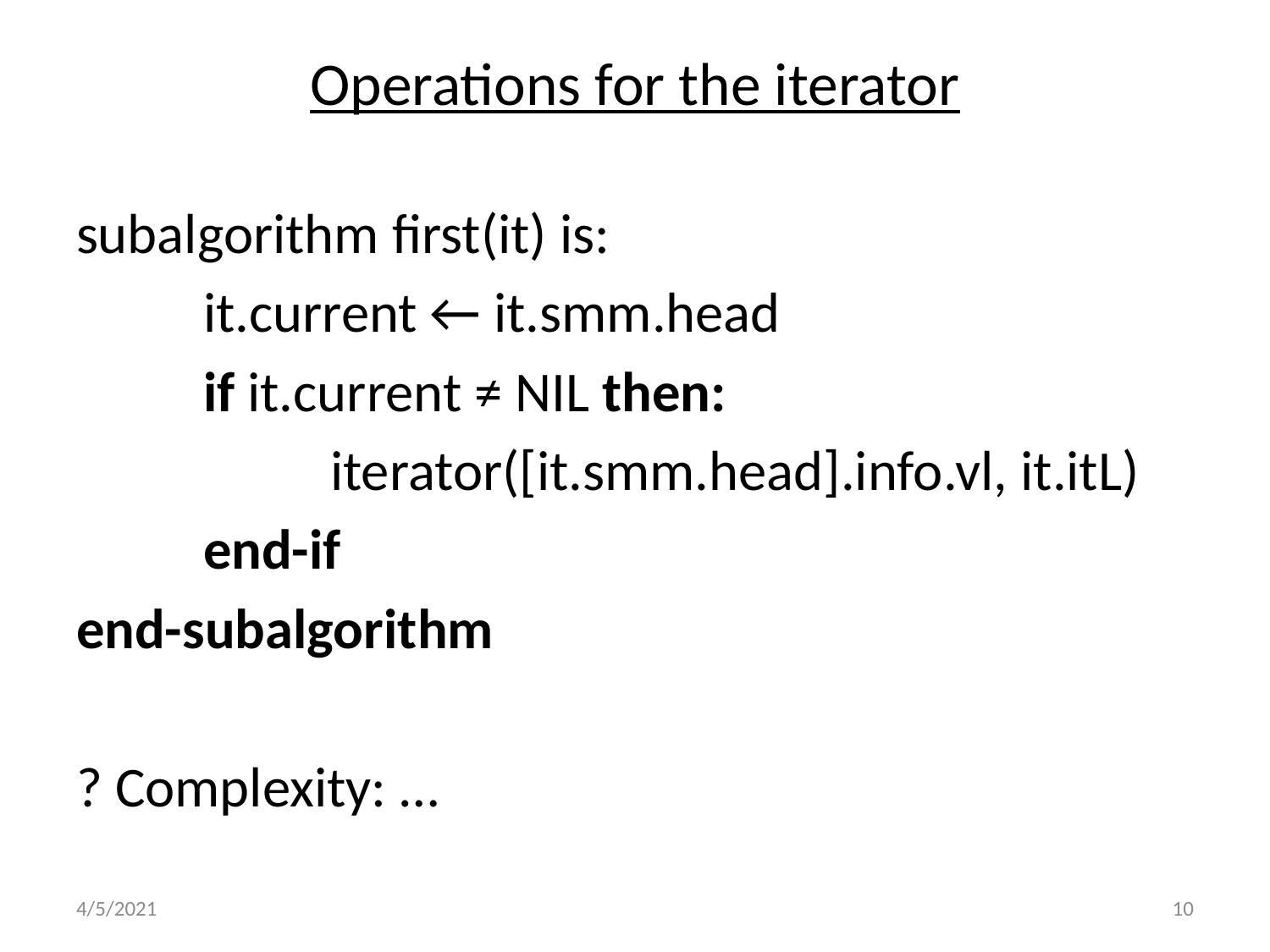

# Operations for the iterator
subalgorithm first(it) is:
	it.current ← it.smm.head
	if it.current ≠ NIL then:
		iterator([it.smm.head].info.vl, it.itL)
	end-if
end-subalgorithm

? Complexity: …
4/5/2021
10